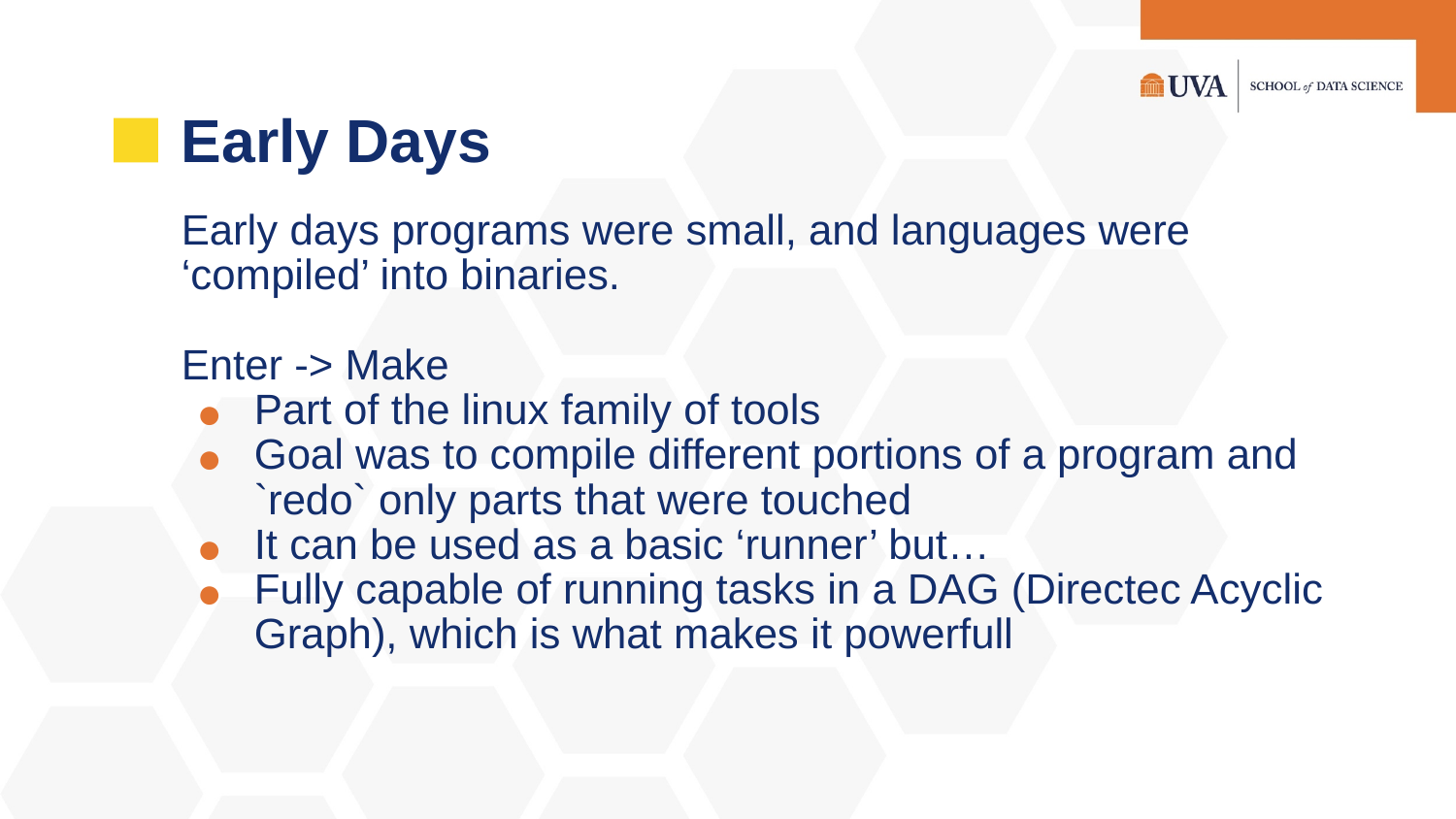

# Early Days
Early days programs were small, and languages were ‘compiled’ into binaries.

Enter -> Make
Part of the linux family of tools
Goal was to compile different portions of a program and `redo` only parts that were touched
It can be used as a basic ‘runner’ but…
Fully capable of running tasks in a DAG (Directec Acyclic Graph), which is what makes it powerfull